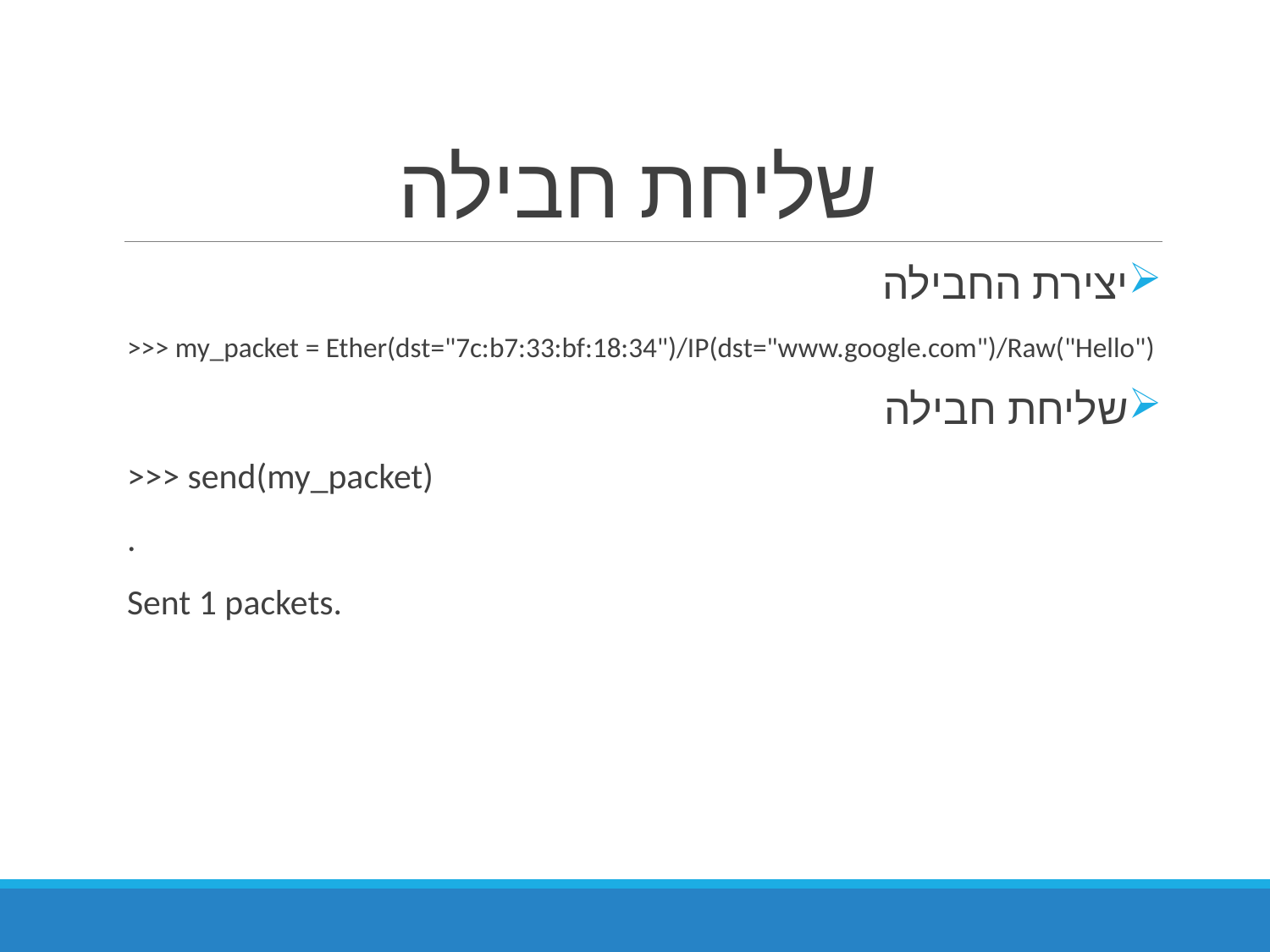

# שליחת חבילה
יצירת החבילה
>>> my_packet = Ether(dst="7c:b7:33:bf:18:34")/IP(dst="www.google.com")/Raw("Hello")
שליחת חבילה
>>> send(my_packet)
.
Sent 1 packets.